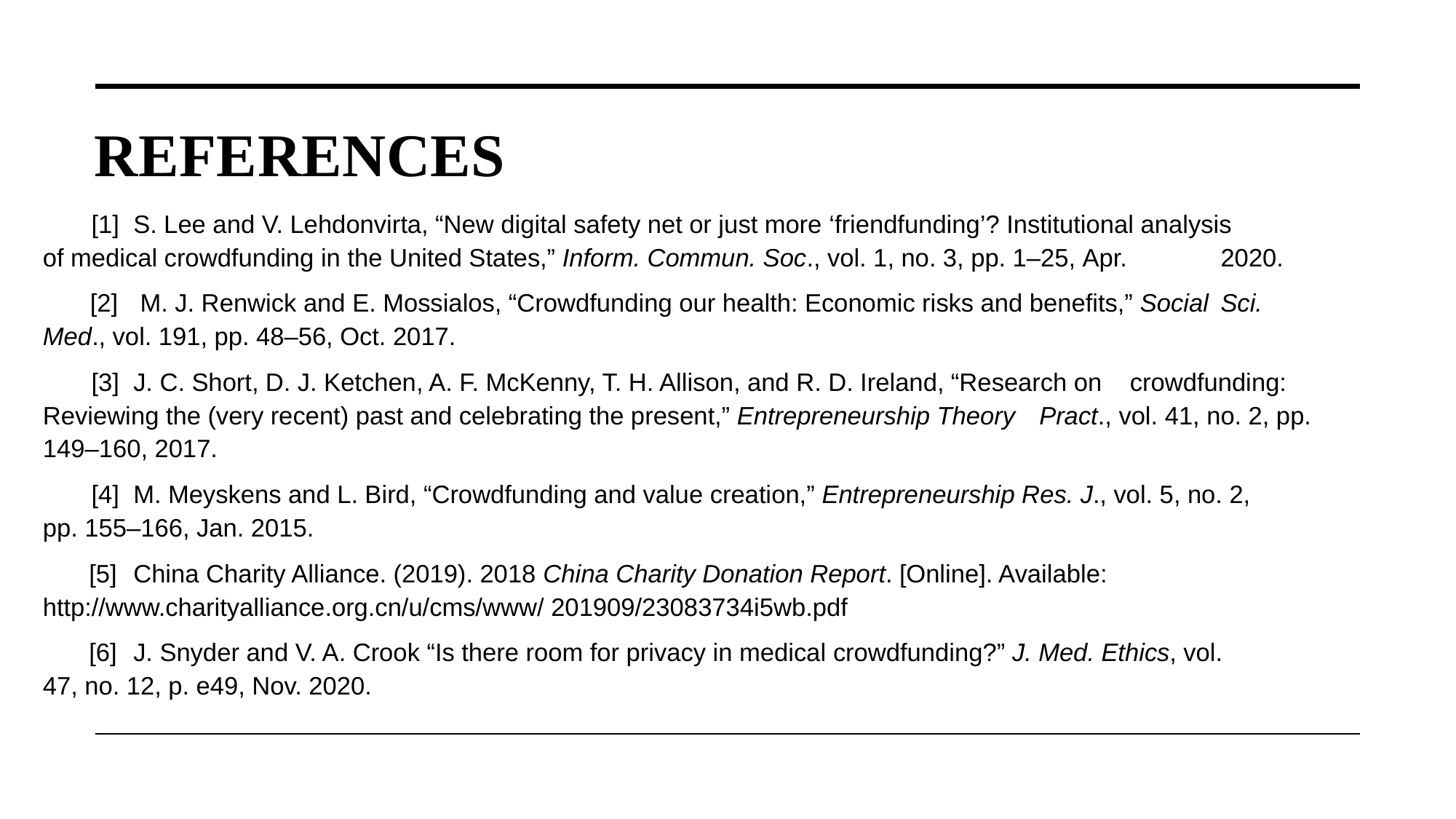

# References
[1] 	S. Lee and V. Lehdonvirta, “New digital safety net or just more ‘friendfunding’? Institutional analysis    	of medical crowdfunding in the United States,” Inform. Commun. Soc., vol. 1, no. 3, pp. 1–25, Apr. 	2020.
[2]	 M. J. Renwick and E. Mossialos, “Crowdfunding our health: Economic risks and benefits,” Social 	Sci.  Med., vol. 191, pp. 48–56, Oct. 2017.
[3] 	J. C. Short, D. J. Ketchen, A. F. McKenny, T. H. Allison, and R. D. Ireland, “Research on 	crowdfunding: Reviewing the (very recent) past and celebrating the present,” Entrepreneurship Theory 	Pract., vol. 41, no. 2, pp. 149–160, 2017.
[4] 	M. Meyskens and L. Bird, “Crowdfunding and value creation,” Entrepreneurship Res. J., vol. 5, no. 2, 	pp. 155–166, Jan. 2015.
[5] 	China Charity Alliance. (2019). 2018 China Charity Donation Report. [Online]. Available: 	http://www.charityalliance.org.cn/u/cms/www/ 201909/23083734i5wb.pdf
[6] 	J. Snyder and V. A. Crook “Is there room for privacy in medical crowdfunding?” J. Med. Ethics, vol. 	47, no. 12, p. e49, Nov. 2020.